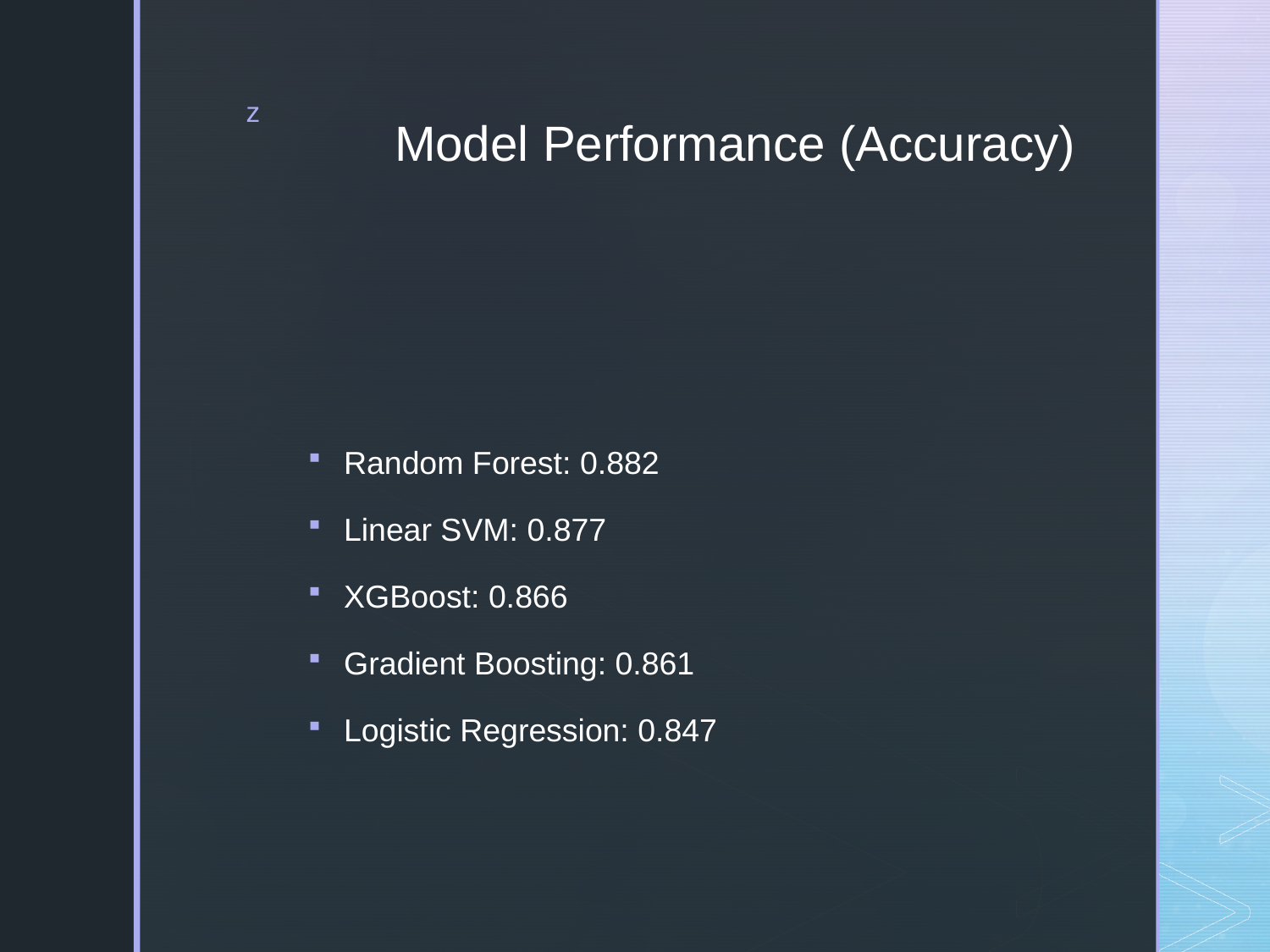

# Model Performance (Accuracy)

Random Forest: 0.882
Linear SVM: 0.877
XGBoost: 0.866
Gradient Boosting: 0.861
Logistic Regression: 0.847